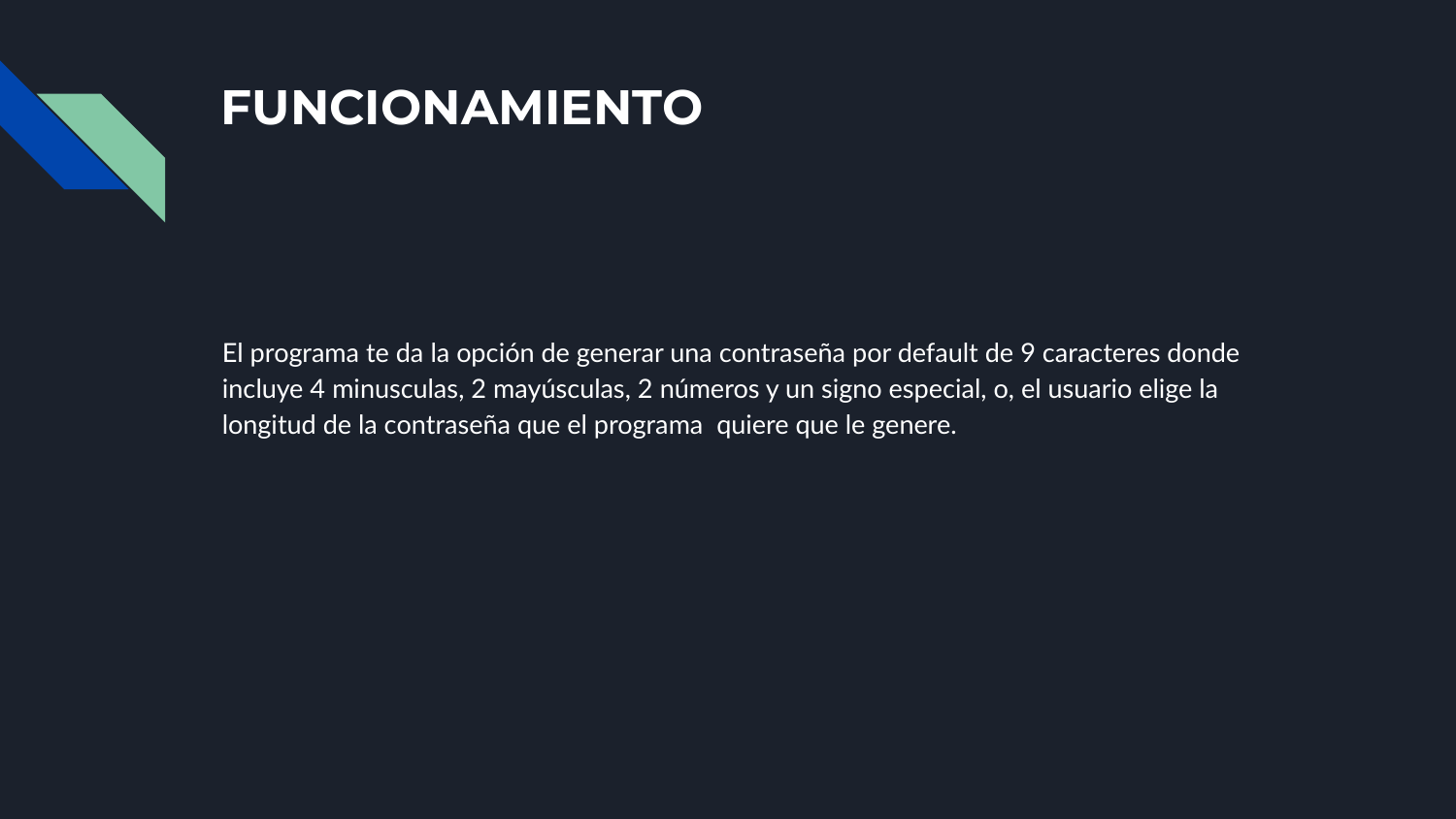

# FUNCIONAMIENTO
El programa te da la opción de generar una contraseña por default de 9 caracteres donde incluye 4 minusculas, 2 mayúsculas, 2 números y un signo especial, o, el usuario elige la longitud de la contraseña que el programa  quiere que le genere.